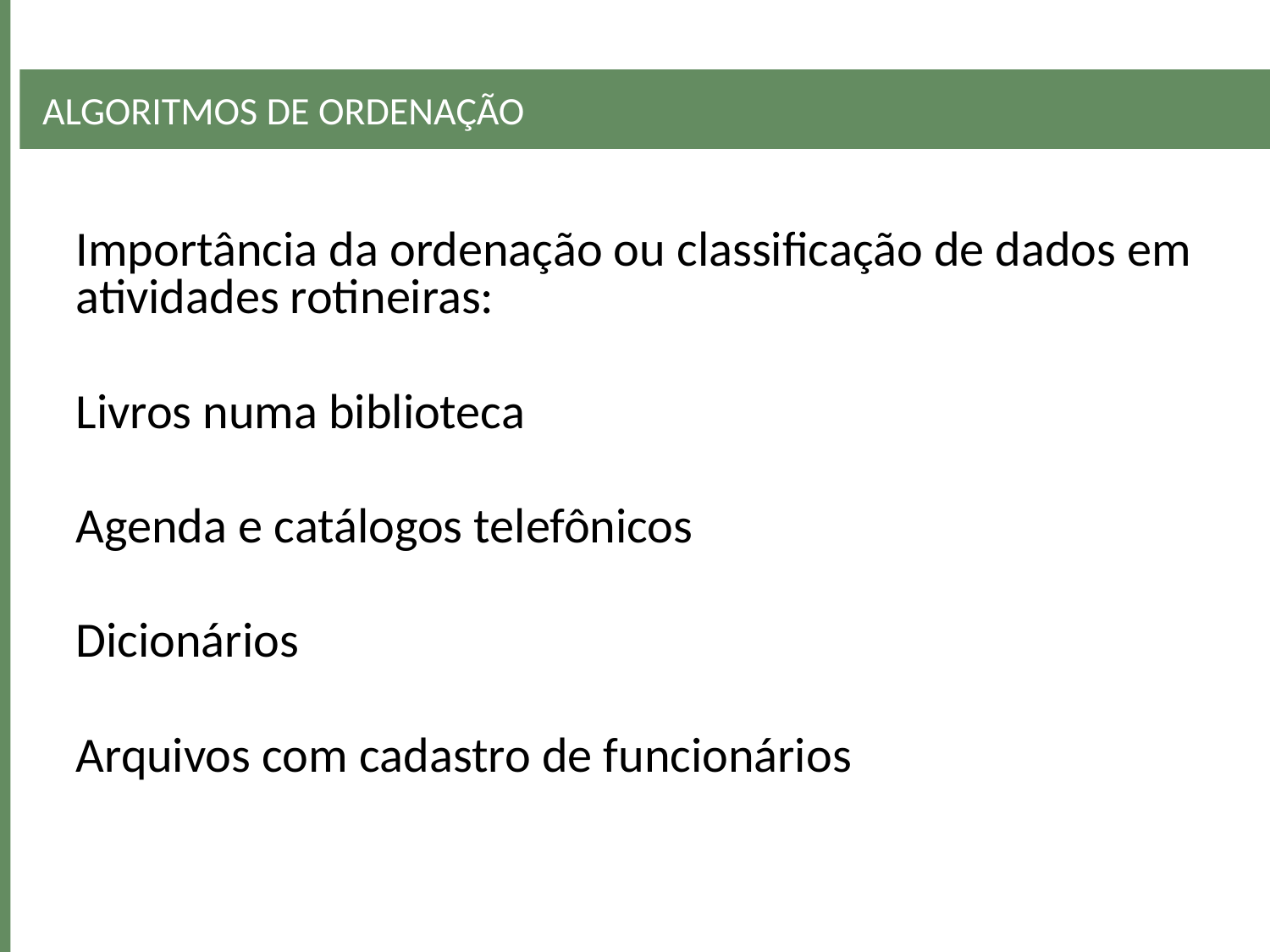

# Algoritmos de Ordenação
Importância da ordenação ou classificação de dados em atividades rotineiras:

Livros numa biblioteca

Agenda e catálogos telefônicos

Dicionários

Arquivos com cadastro de funcionários